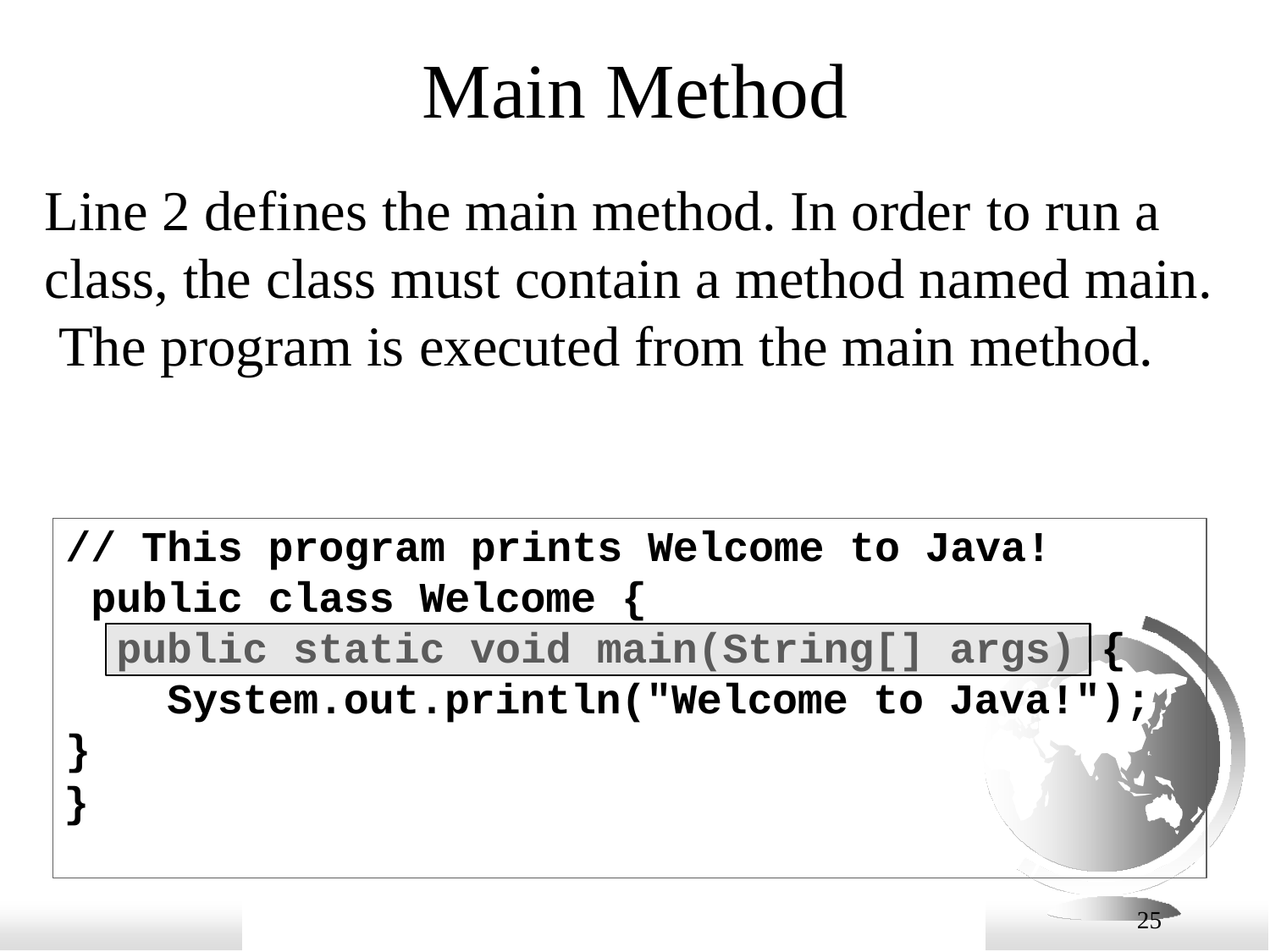

# Main Method
Line 2 defines the main method. In order to run a  class, the class must contain a method named main.  The program is executed from the main method.
// This program prints Welcome to Java!  public class Welcome {
public static void main(String[] args) {  System.out.println("Welcome to Java!");
}
}

Liang, Introduction to Java Programming, Eleventh Edition, (c) 2018 Pearson Education, Ltd.
All rights reserved.
25